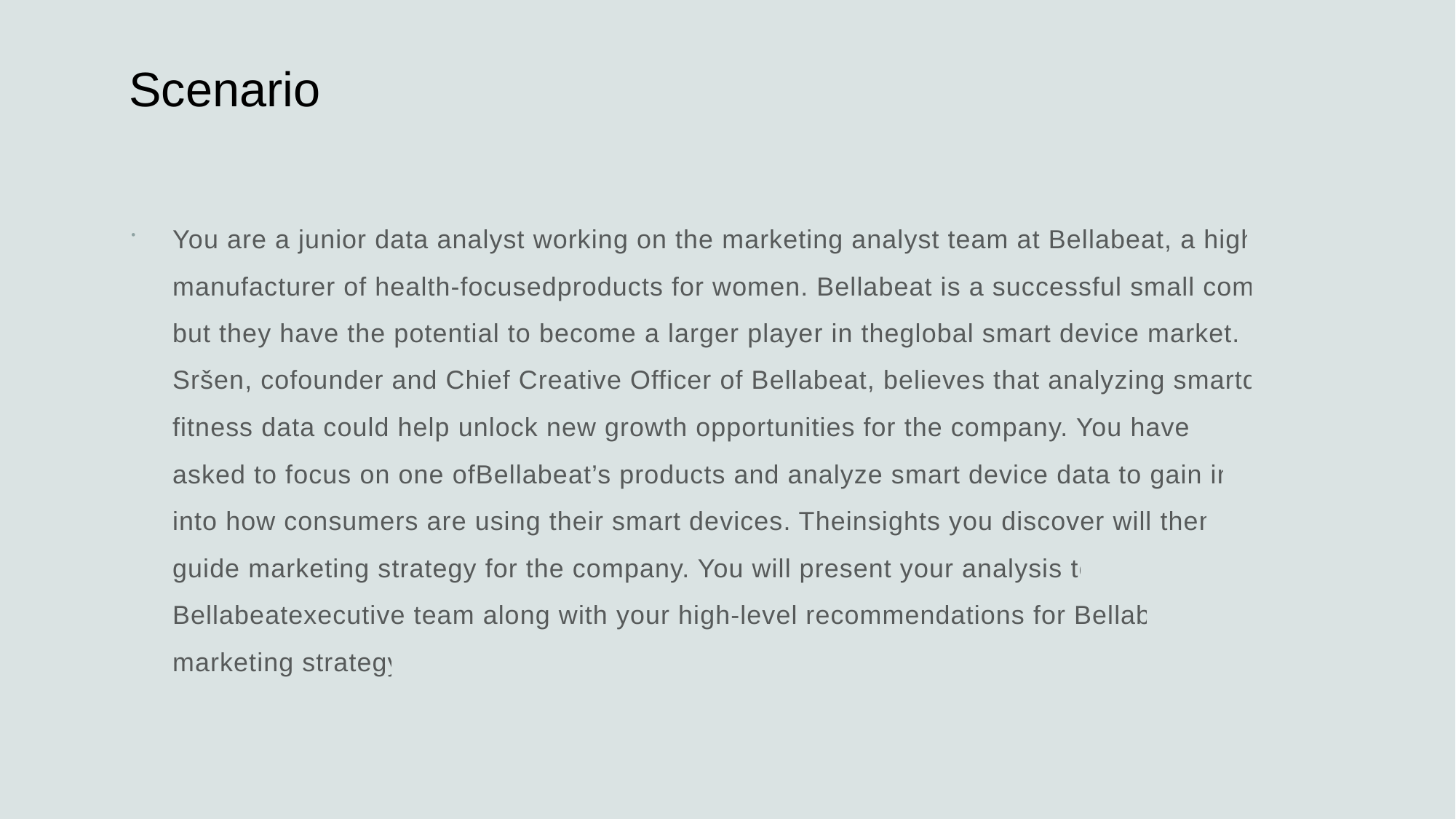

# Scenario
You are a junior data analyst working on the marketing analyst team at Bellabeat, a high-tech manufacturer of health-focusedproducts for women. Bellabeat is a successful small company, but they have the potential to become a larger player in theglobal smart device market. Urška Sršen, cofounder and Chief Creative Officer of Bellabeat, believes that analyzing smartdevice fitness data could help unlock new growth opportunities for the company. You have been asked to focus on one ofBellabeat’s products and analyze smart device data to gain insight into how consumers are using their smart devices. Theinsights you discover will then help guide marketing strategy for the company. You will present your analysis to the Bellabeatexecutive team along with your high-level recommendations for Bellabeat’s marketing strategy.